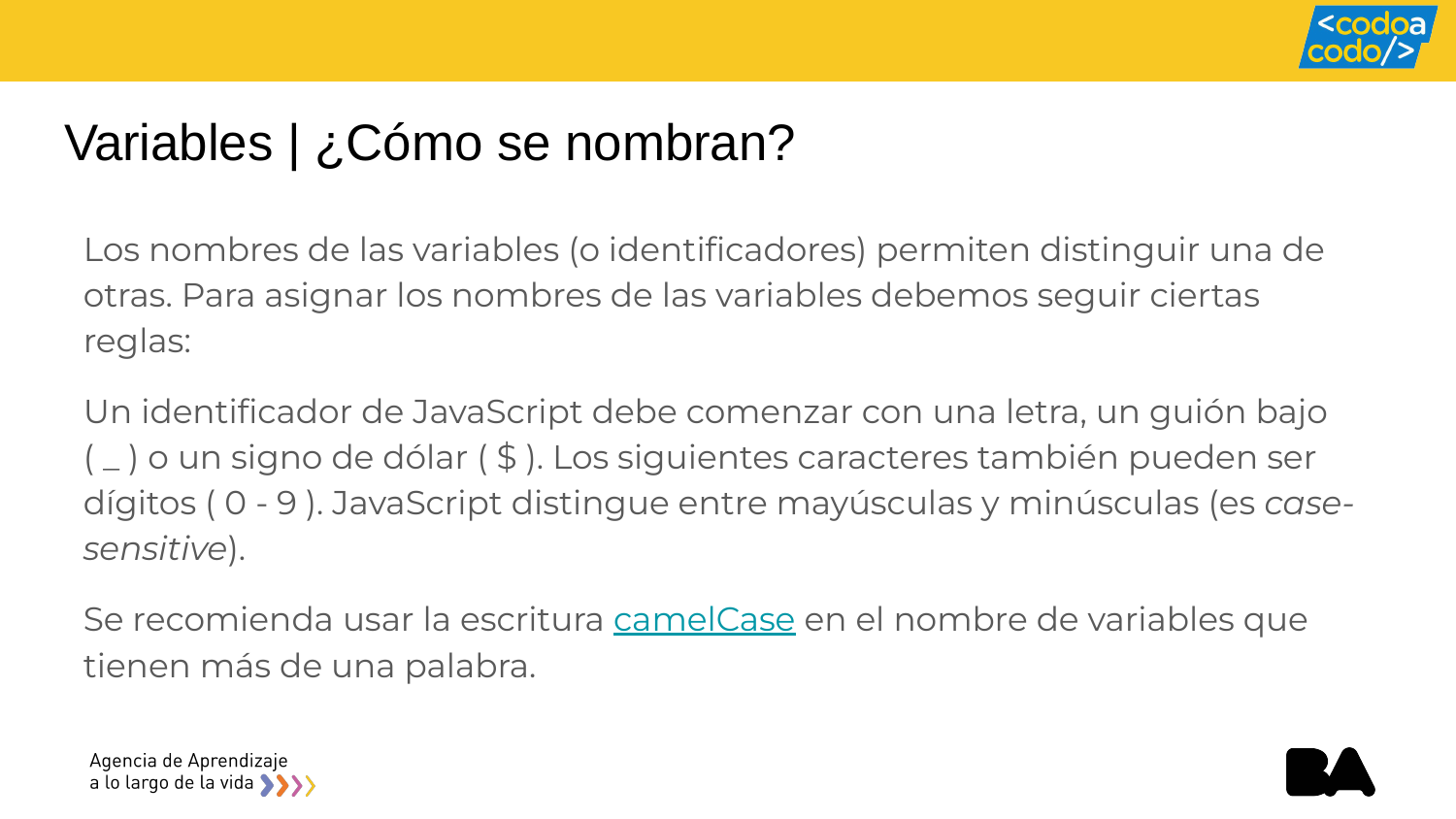

# Variables | ¿Cómo se nombran?

Los nombres de las variables (o identificadores) permiten distinguir una de otras. Para asignar los nombres de las variables debemos seguir ciertas reglas:
Un identificador de JavaScript debe comenzar con una letra, un guión bajo ( _ ) o un signo de dólar ( $ ). Los siguientes caracteres también pueden ser dígitos ( 0 - 9 ). JavaScript distingue entre mayúsculas y minúsculas (es case-sensitive).
Se recomienda usar la escritura camelCase en el nombre de variables que tienen más de una palabra.